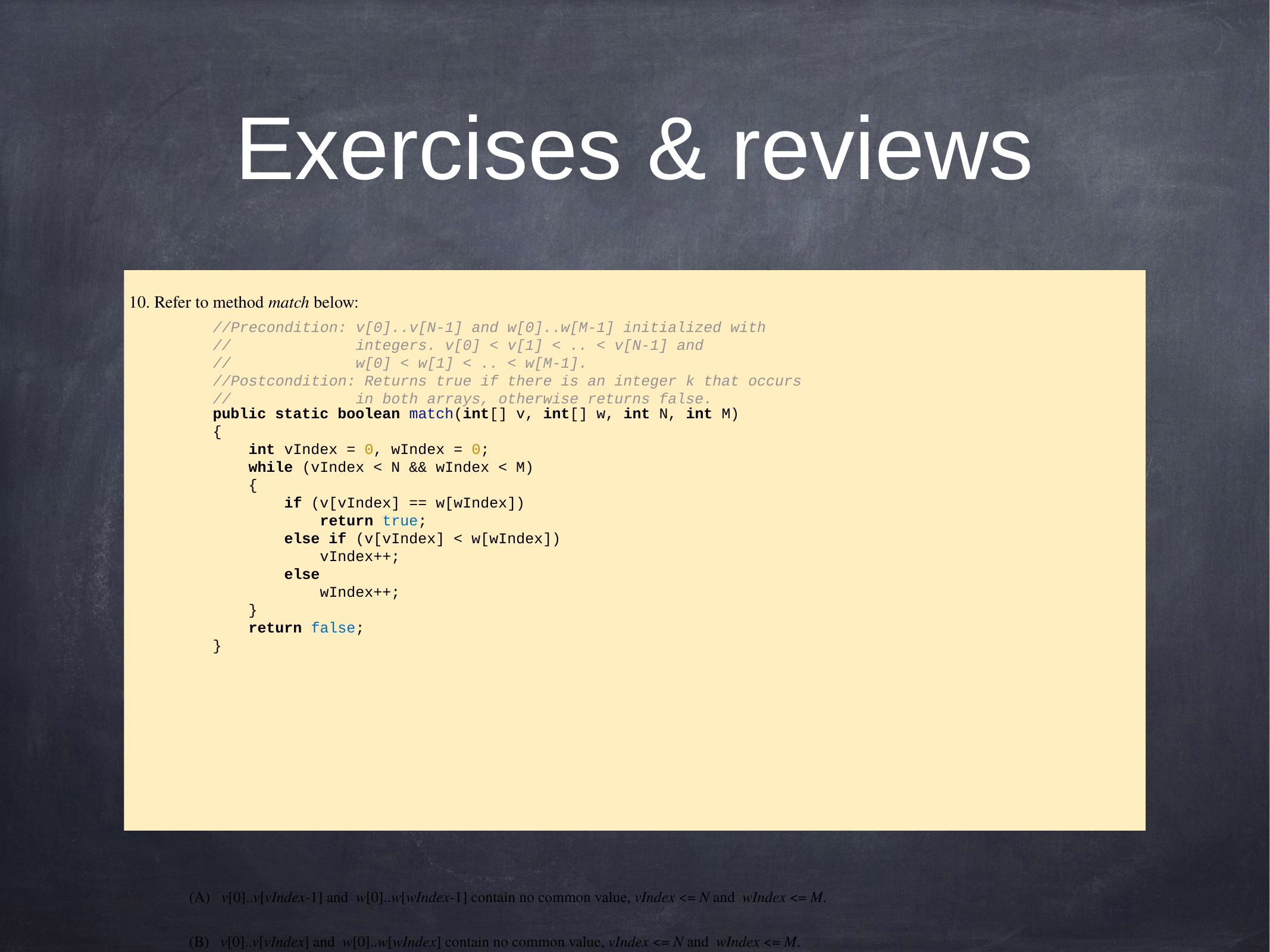

# Exercises & reviews
10. Refer to method match below:

(A)   v[0]..v[vIndex-1] and  w[0]..w[wIndex-1] contain no common value, vIndex <= N and  wIndex <= M.
(B)   v[0]..v[vIndex] and  w[0]..w[wIndex] contain no common value, vIndex <= N and  wIndex <= M.
(C)   v[0]..v[vIndex-1] and  w[0]..w[wIndex-1] contain no common value, vIndex <= N - 1 and  wIndex <= M - 1.
(D)   v[0]..v[vIndex] and  w[0]..w[wIndex] contain no common value, vIndex <= N - 1 and  wIndex <= M - 1.
(E)   v[0]..v[N-1] and w[0]..w[M-1] contain no common value, vIndex <= N and  wIndex <= M.
//Precondition: v[0]..v[N-1] and w[0]..w[M-1] initialized with
//              integers. v[0] < v[1] < .. < v[N-1] and
//              w[0] < w[1] < .. < w[M-1].
//Postcondition: Returns true if there is an integer k that occurs
//              in both arrays, otherwise returns false.
public static boolean match(int[] v, int[] w, int N, int M)
{
    int vIndex = 0, wIndex = 0;
    while (vIndex < N && wIndex < M)
    {
        if (v[vIndex] == w[wIndex])
            return true;
        else if (v[vIndex] < w[wIndex])
            vIndex++;
        else
            wIndex++;
    }
    return false;
}